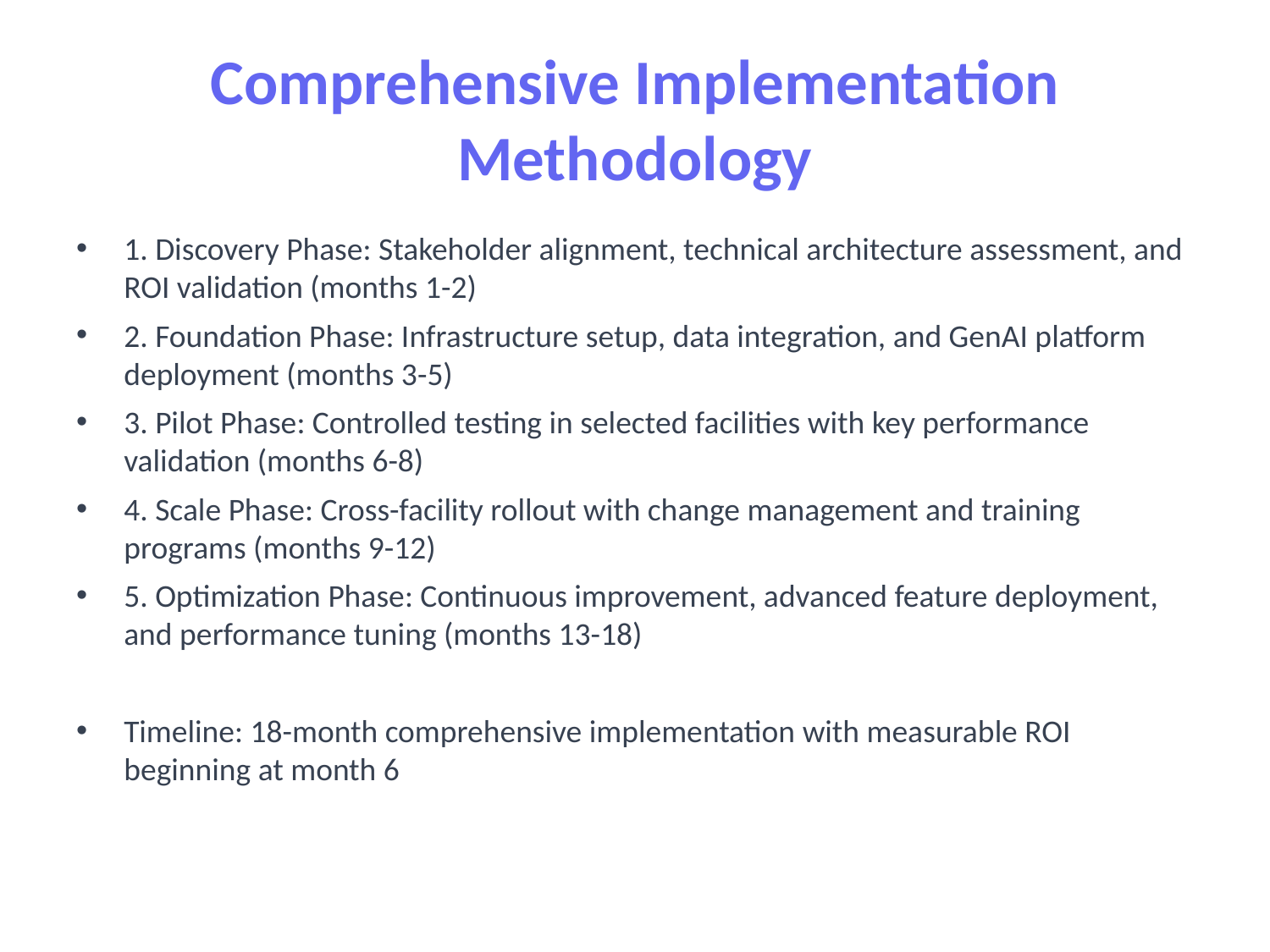

# Comprehensive Implementation Methodology
1. Discovery Phase: Stakeholder alignment, technical architecture assessment, and ROI validation (months 1-2)
2. Foundation Phase: Infrastructure setup, data integration, and GenAI platform deployment (months 3-5)
3. Pilot Phase: Controlled testing in selected facilities with key performance validation (months 6-8)
4. Scale Phase: Cross-facility rollout with change management and training programs (months 9-12)
5. Optimization Phase: Continuous improvement, advanced feature deployment, and performance tuning (months 13-18)

Timeline: 18-month comprehensive implementation with measurable ROI beginning at month 6